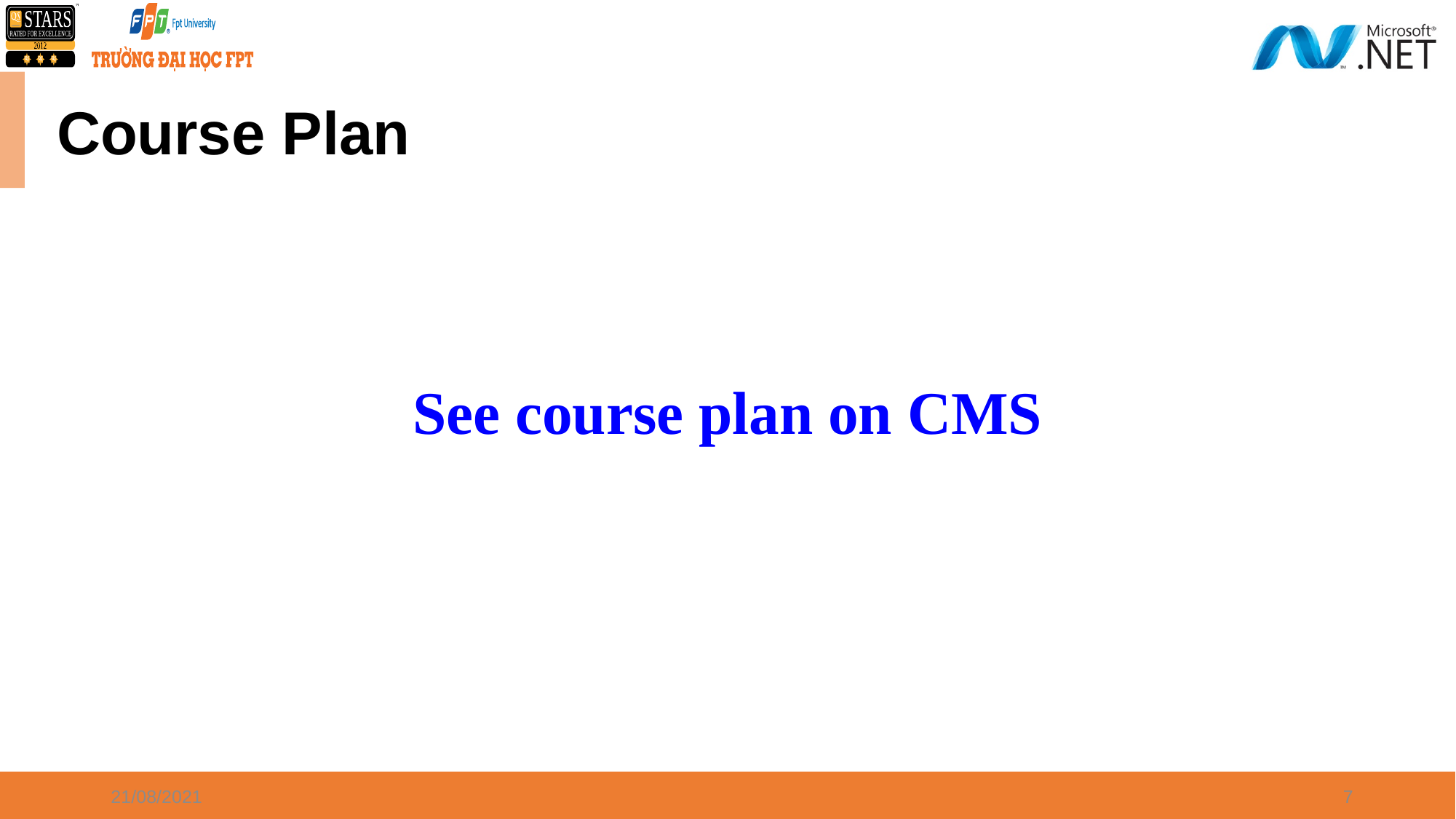

# Course Plan
See course plan on CMS
21/08/2021
7